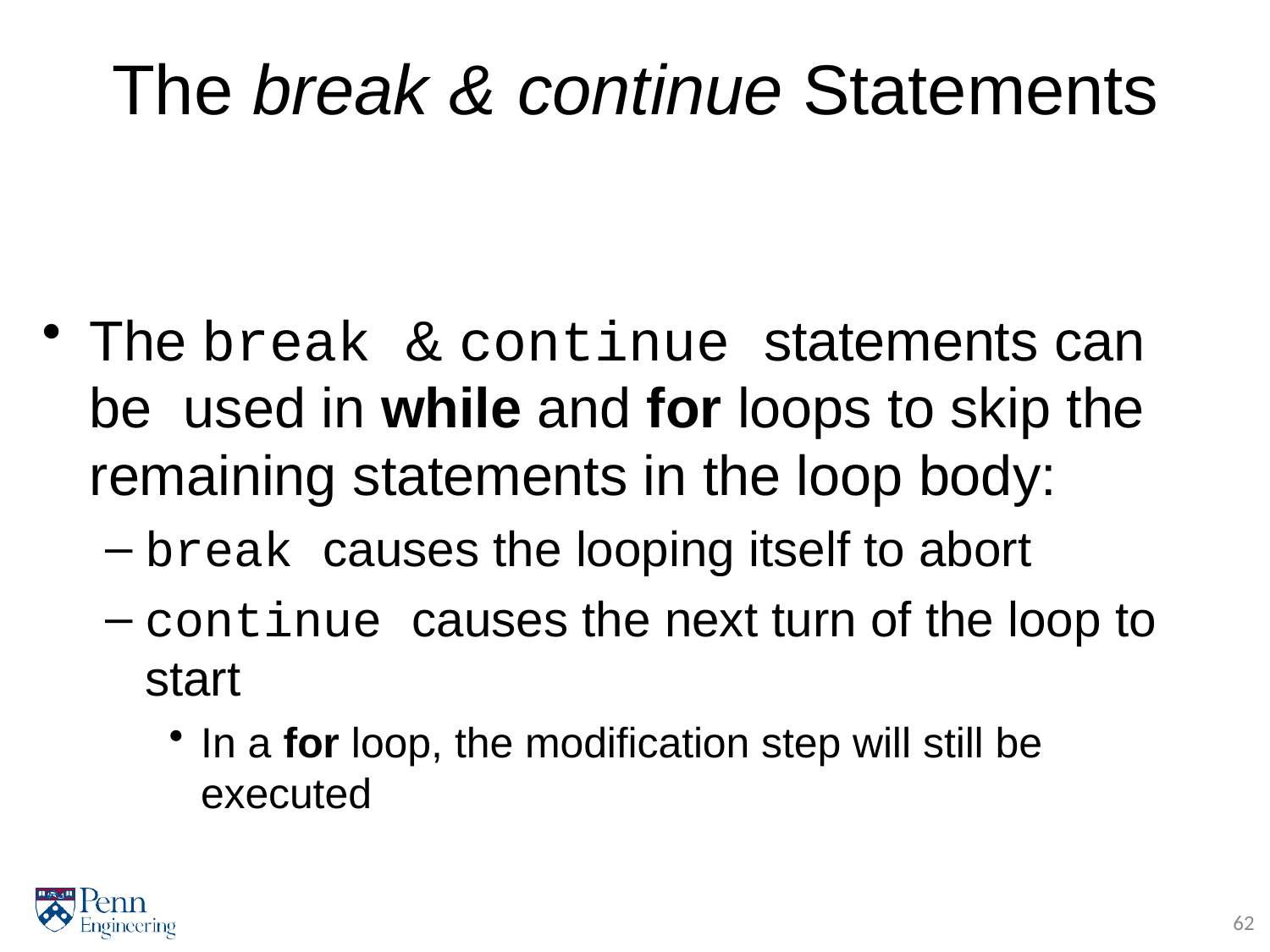

# The break &	continue Statements
The break & continue statements can be  used in while and for loops to skip the  remaining statements in the loop body:
break causes the looping itself to abort
continue causes the next turn of the loop to start
In a for loop, the modification step will still be executed
62